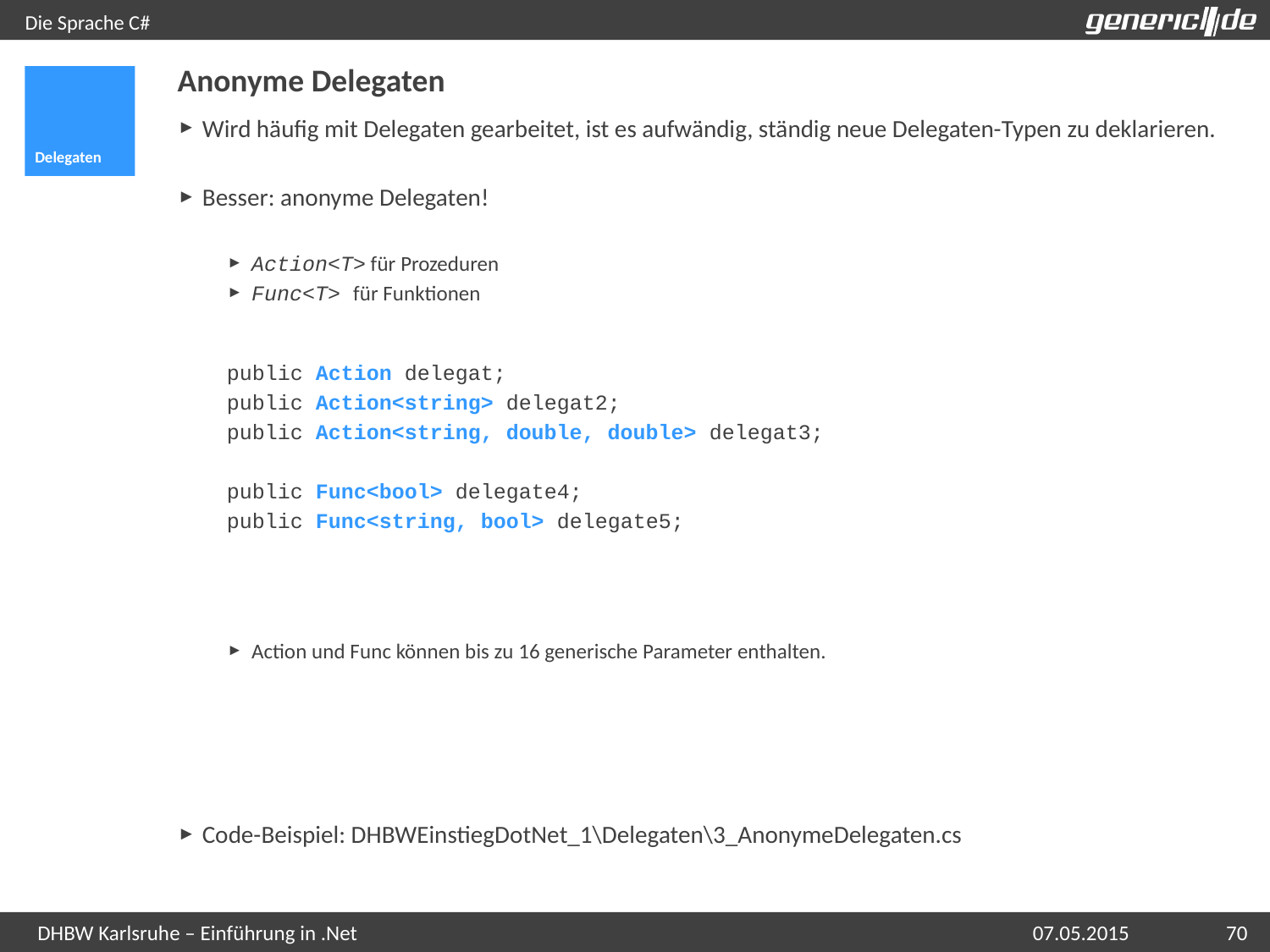

# Die Sprache C#
Anonyme Delegaten
Delegaten
Wird häufig mit Delegaten gearbeitet, ist es aufwändig, ständig neue Delegaten-Typen zu deklarieren.

Besser: anonyme Delegaten!

Action<T> für Prozeduren
Func<T> für Funktionen

public Action delegat;
public Action<string> delegat2;
public Action<string, double, double> delegat3;

public Func<bool> delegate4;
public Func<string, bool> delegate5;

Action und Func können bis zu 16 generische Parameter enthalten.

Code-Beispiel: DHBWEinstiegDotNet_1\Delegaten\3_AnonymeDelegaten.cs
07.05.2015
70
DHBW Karlsruhe – Einführung in .Net